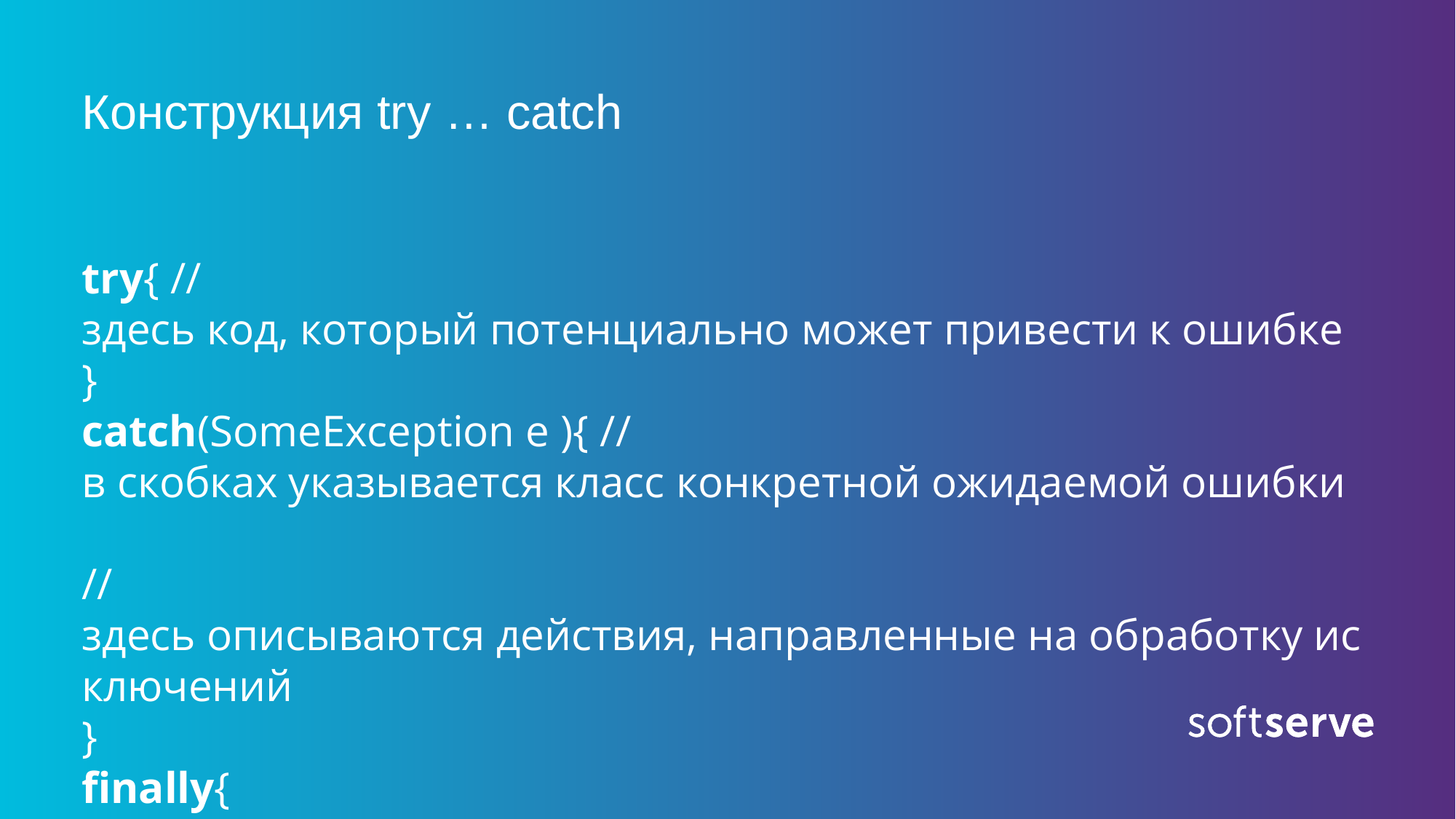

# Конструкция try … catch
try{ //здесь код, который потенциально может привести к ошибке 
} 
catch(SomeException e ){ //в скобках указывается класс конкретной ожидаемой ошибки  
//здесь описываются действия, направленные на обработку исключений 
} 
finally{ 
//выполняется в любом случае ( блок finnaly не обязателен) 
}